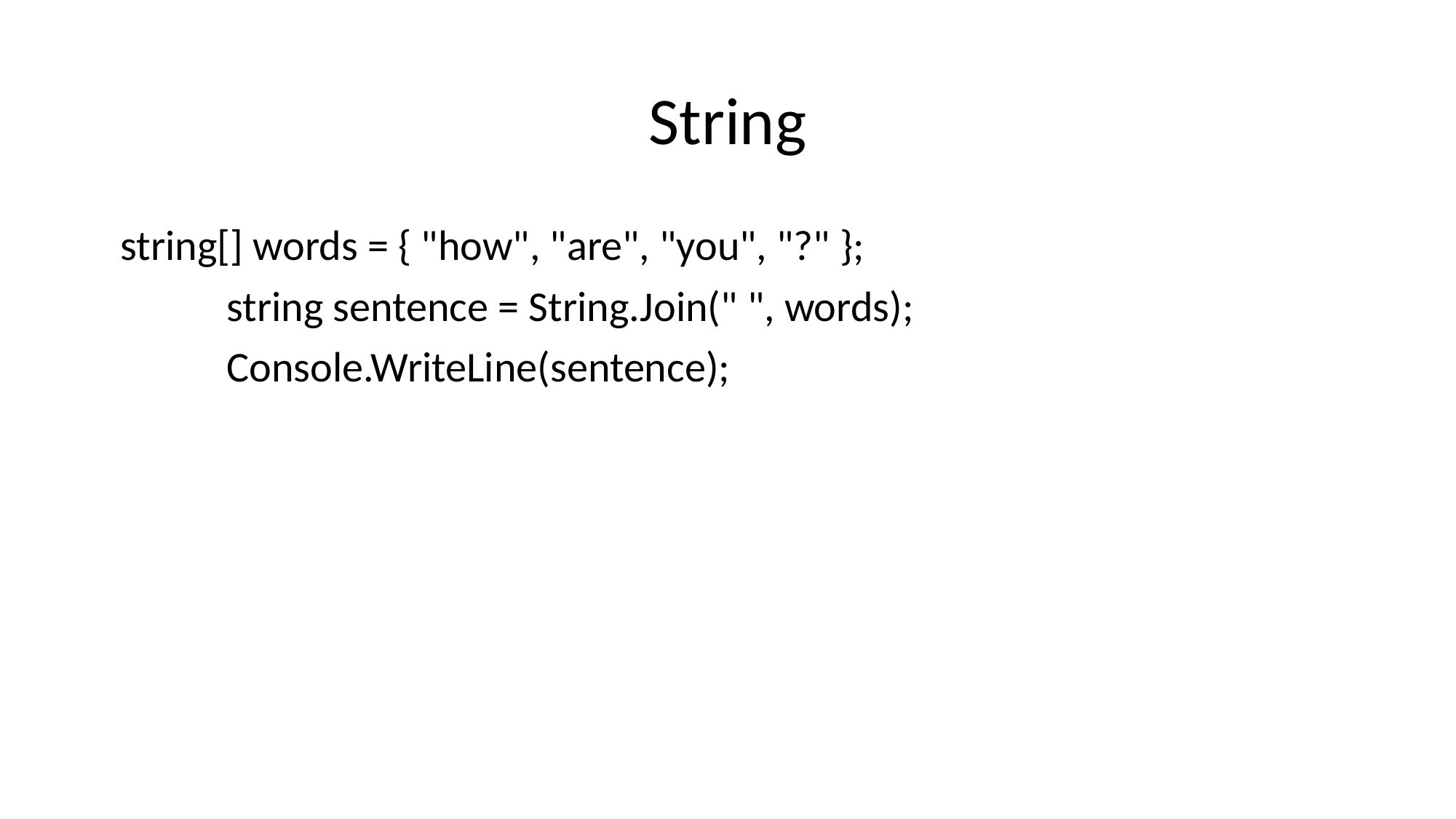

# String
 string[] words = { "how", "are", "you", "?" };
            string sentence = String.Join(" ", words);
            Console.WriteLine(sentence);